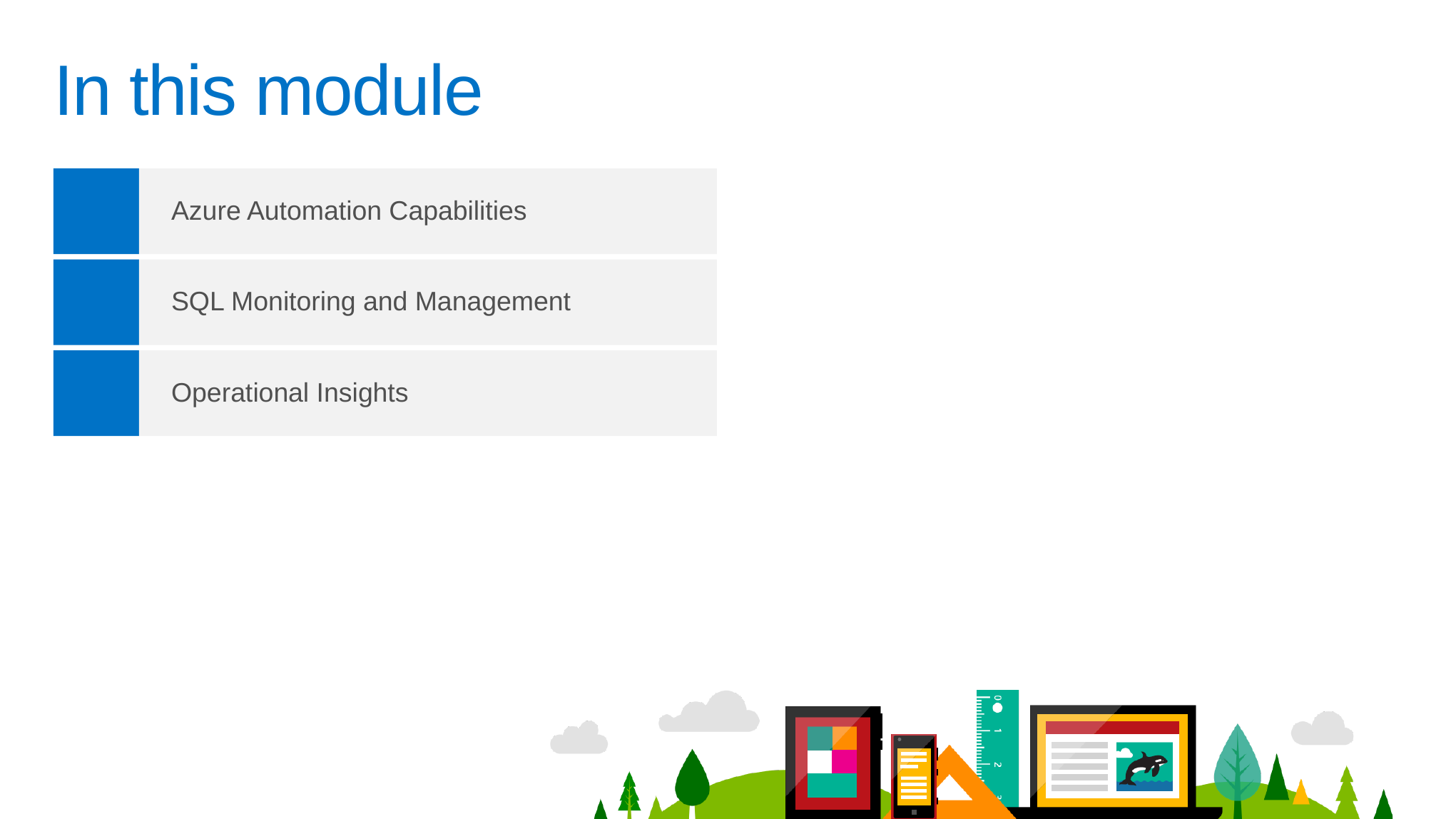

# In this module

Azure Automation Capabilities

SQL Monitoring and Management

Operational Insights